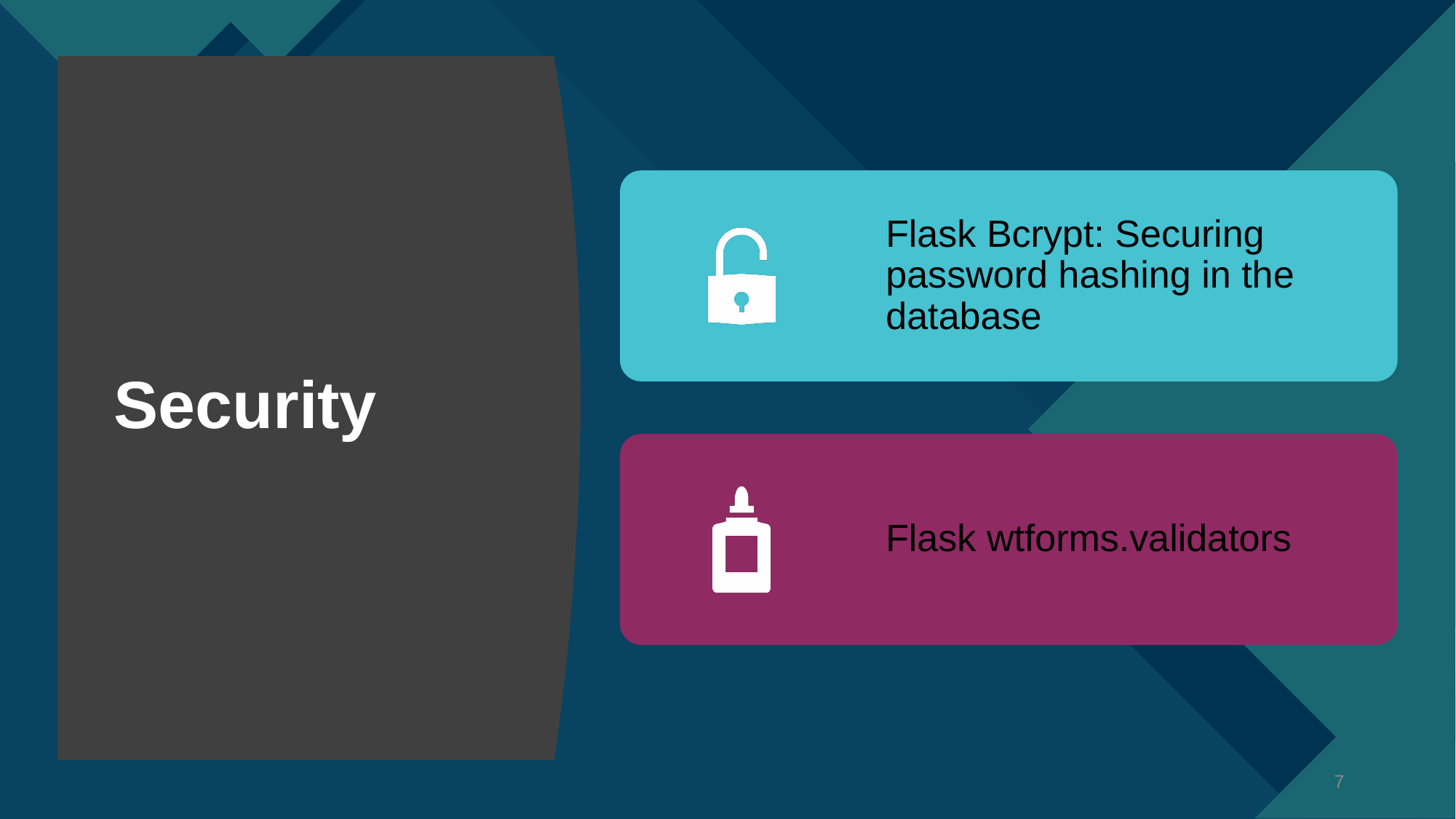

# Security

Flask Bcrypt: Securing password hashing in the database

Flask wtforms.validators

7